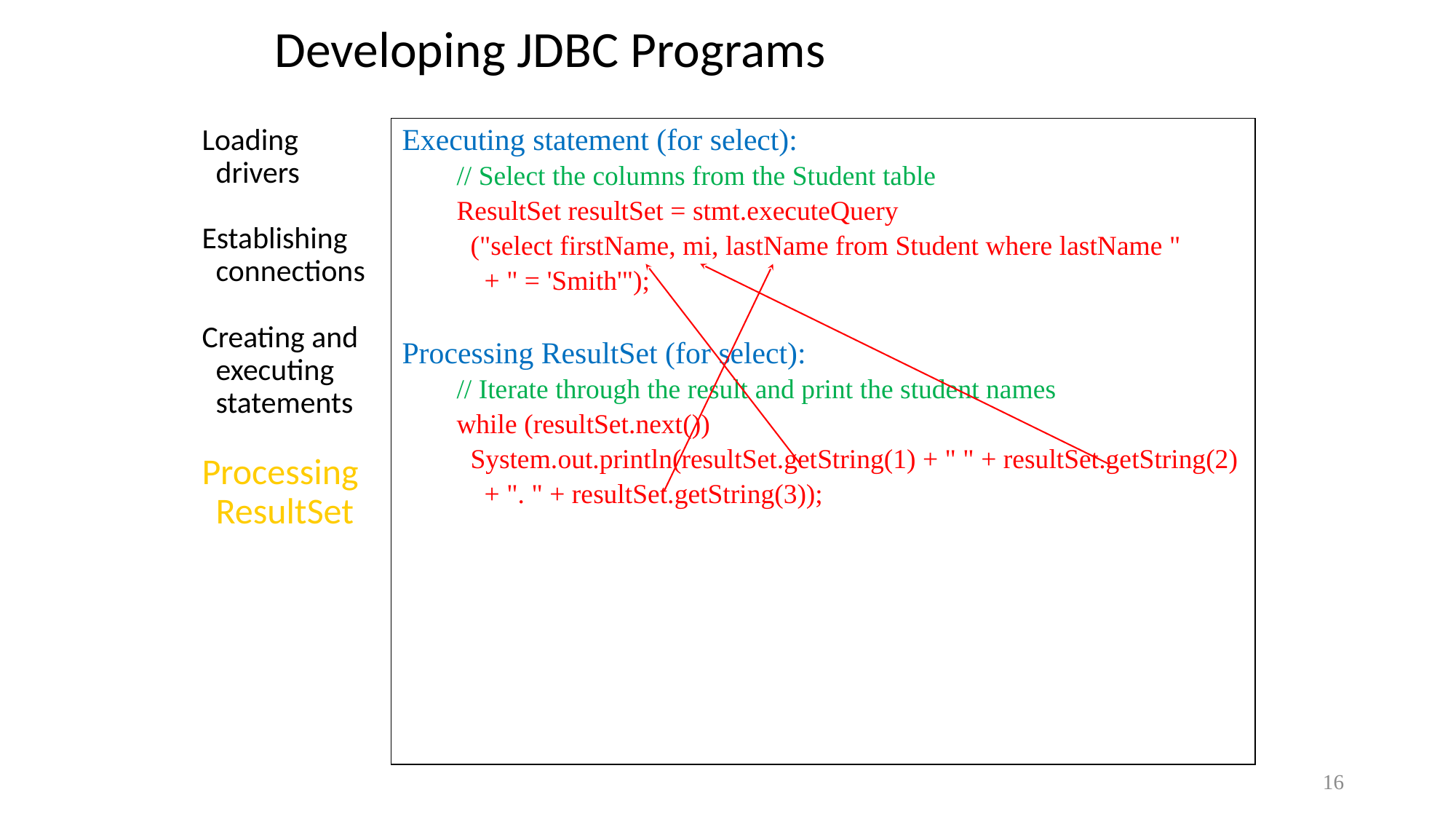

# Developing JDBC Programs
Loading drivers
Establishing connections
Creating and executing statements
Processing ResultSet
Executing statement (for select):
// Select the columns from the Student table
ResultSet resultSet = stmt.executeQuery
  ("select firstName, mi, lastName from Student where lastName "
    + " = 'Smith'");

Processing ResultSet (for select):
// Iterate through the result and print the student names
while (resultSet.next())
  System.out.println(resultSet.getString(1) + " " + resultSet.getString(2)
    + ". " + resultSet.getString(3));

16